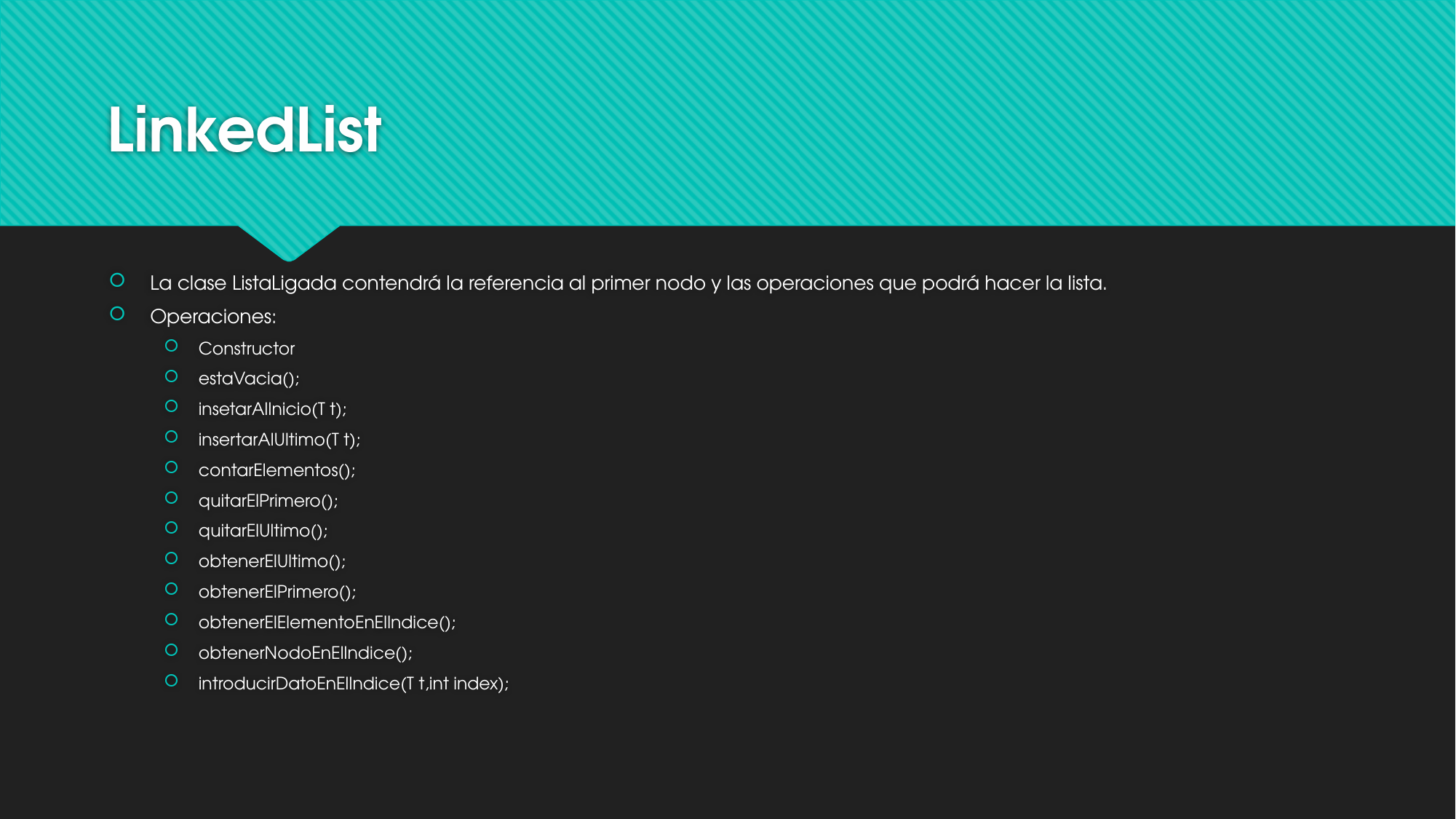

# LinkedList
La clase ListaLigada contendrá la referencia al primer nodo y las operaciones que podrá hacer la lista.
Operaciones:
Constructor
estaVacia();
insetarAlInicio(T t);
insertarAlUltimo(T t);
contarElementos();
quitarElPrimero();
quitarElUltimo();
obtenerElUltimo();
obtenerElPrimero();
obtenerElElementoEnElIndice();
obtenerNodoEnElIndice();
introducirDatoEnElIndice(T t,int index);